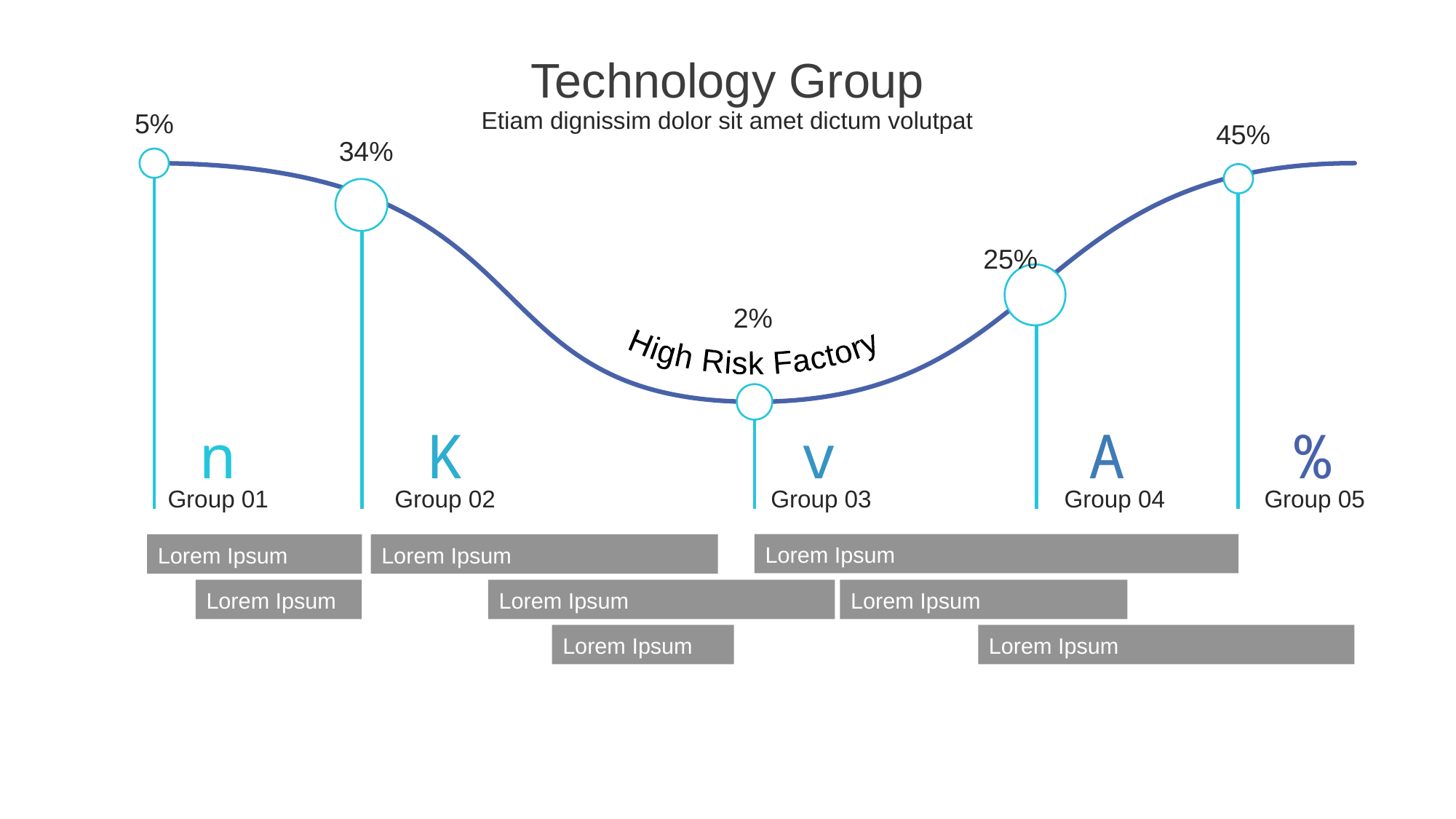

Technology Group
Etiam dignissim dolor sit amet dictum volutpat
5%
45%
34%

High Risk Factory
25%

2%

n
K
v
A
%
Group 01
Group 02
Group 03
Group 04
Group 05
Lorem Ipsum
Lorem Ipsum
Lorem Ipsum
Lorem Ipsum
Lorem Ipsum
Lorem Ipsum
Lorem Ipsum
Lorem Ipsum